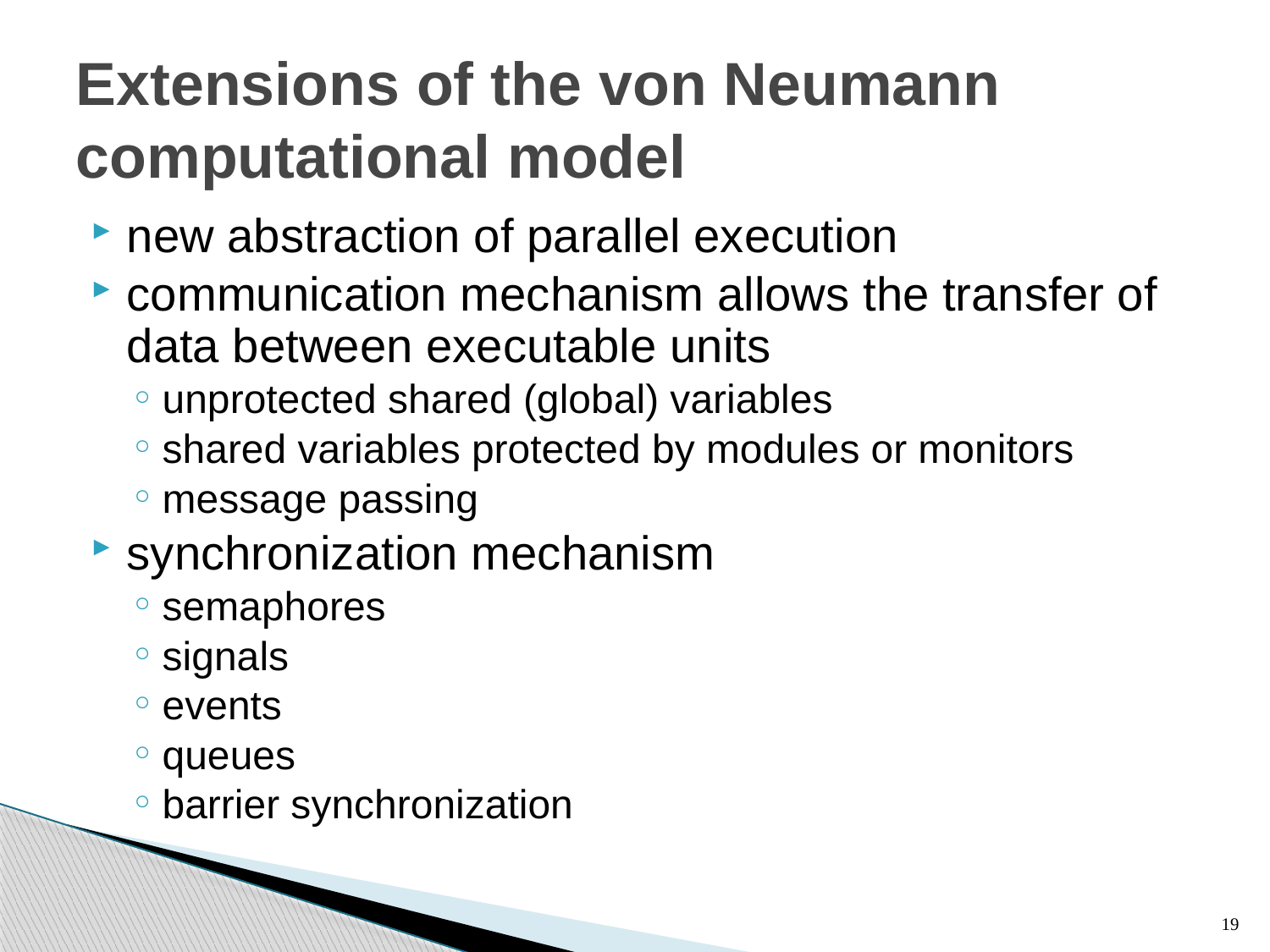

# Extensions of the von Neumann computational model
new abstraction of parallel execution
communication mechanism allows the transfer of data between executable units
unprotected shared (global) variables
shared variables protected by modules or monitors
message passing
synchronization mechanism
semaphores
signals
events
queues
barrier synchronization
19